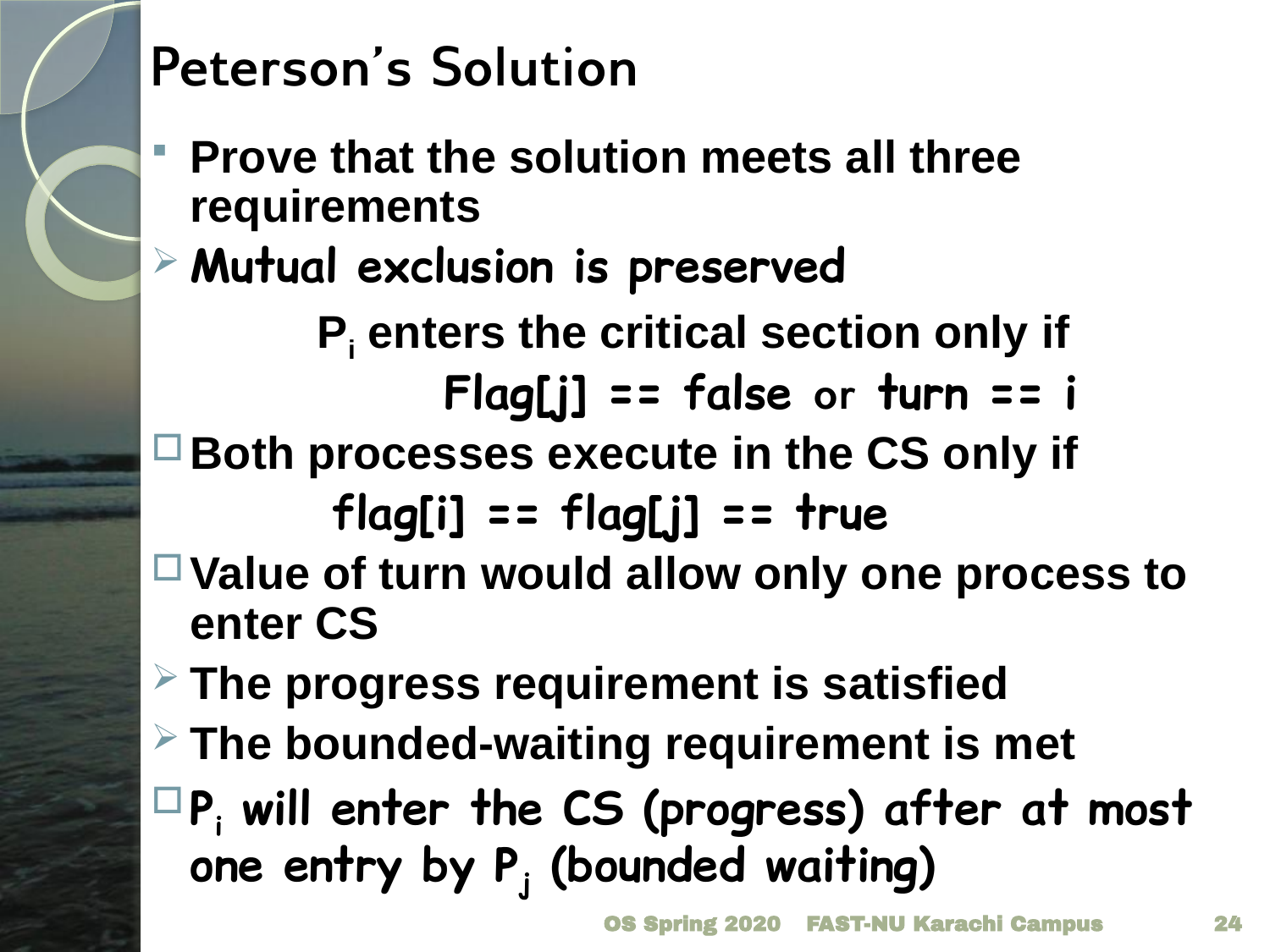

# Peterson’s Solution
Prove that the solution meets all three requirements
Mutual exclusion is preserved
		Pi enters the critical section only if
			Flag[j] == false or turn == i
Both processes execute in the CS only if
		 flag[i] == flag[j] == true
Value of turn would allow only one process to enter CS
The progress requirement is satisfied
The bounded-waiting requirement is met
Pi will enter the CS (progress) after at most one entry by Pj (bounded waiting)
OS Spring 2020
FAST-NU Karachi Campus
24